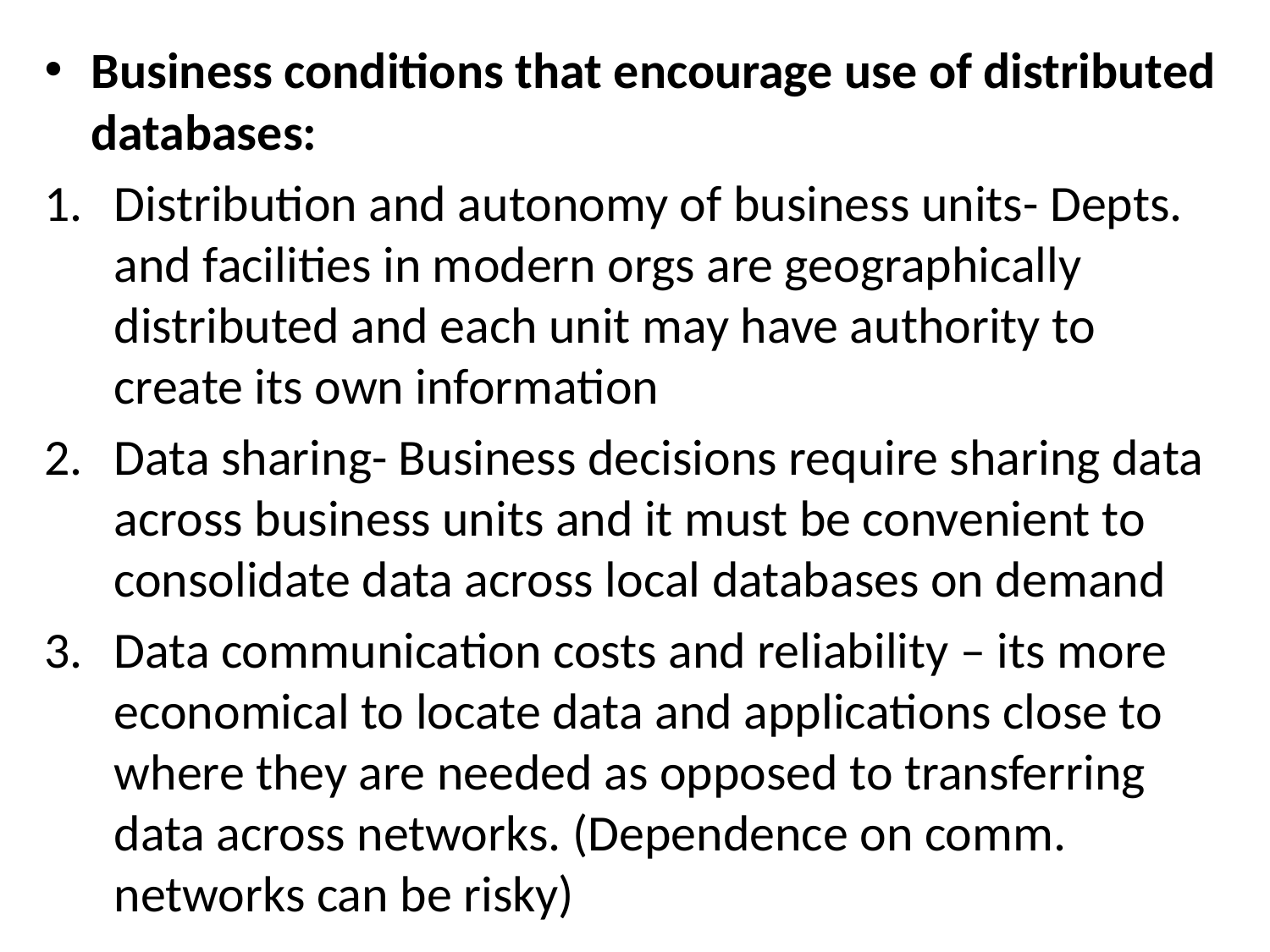

Business conditions that encourage use of distributed databases:
Distribution and autonomy of business units- Depts. and facilities in modern orgs are geographically distributed and each unit may have authority to create its own information
Data sharing- Business decisions require sharing data across business units and it must be convenient to consolidate data across local databases on demand
Data communication costs and reliability – its more economical to locate data and applications close to where they are needed as opposed to transferring data across networks. (Dependence on comm. networks can be risky)